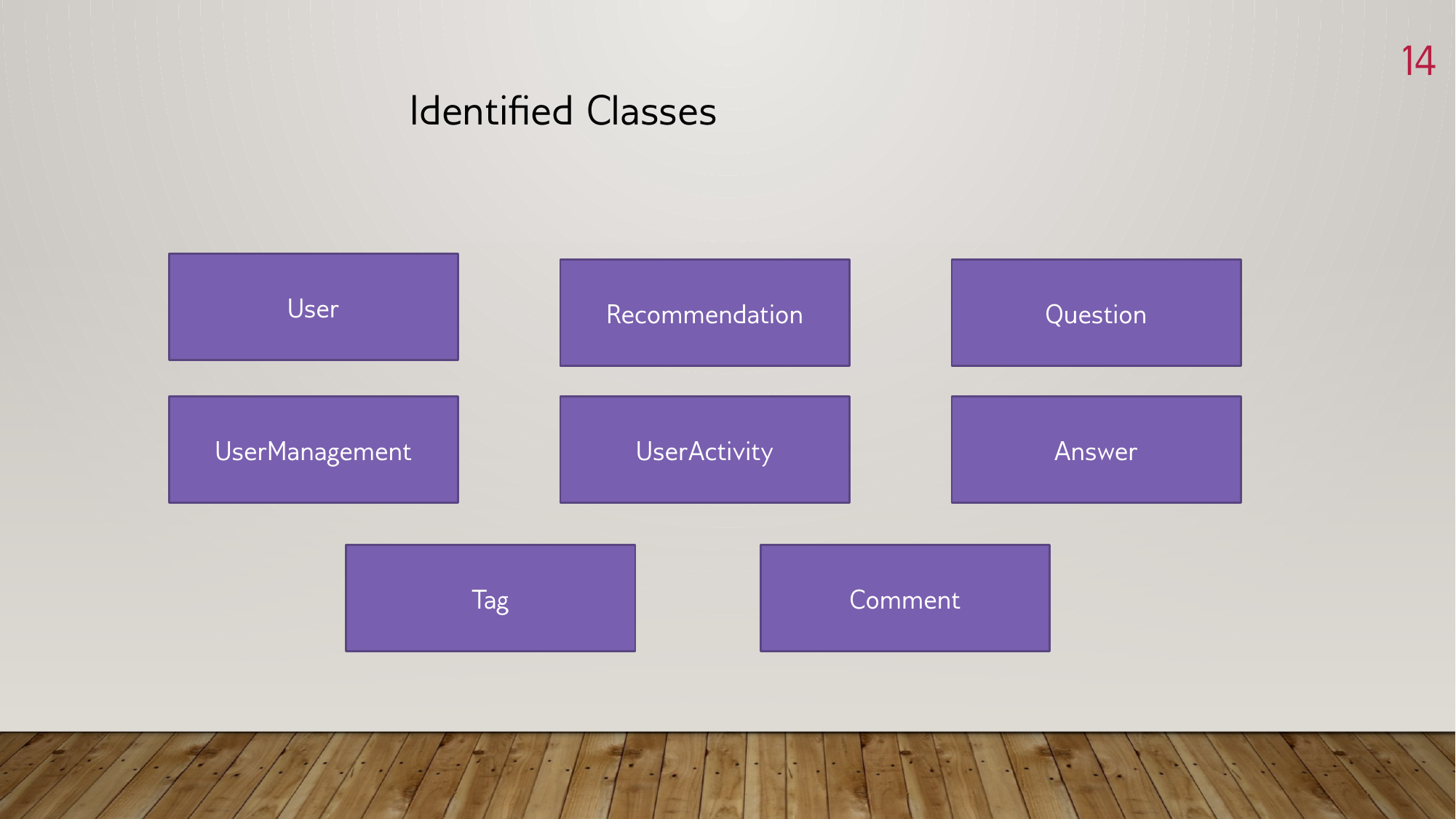

14
Identified Classes
User
Recommendation
Question
UserManagement
UserActivity
Answer
Tag
Comment